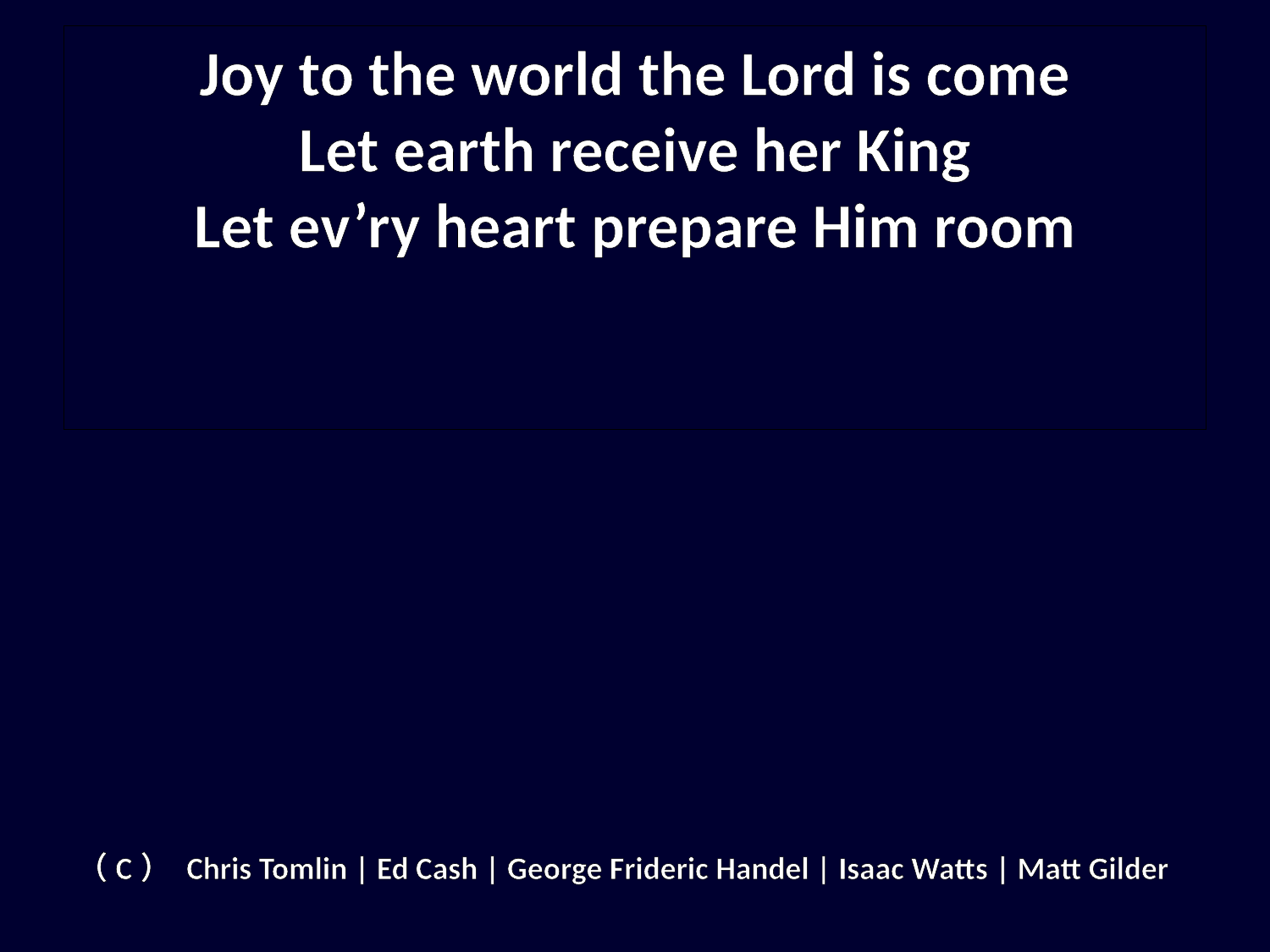

Joy to the world the Lord is come
Let earth receive her King
Let ev’ry heart prepare Him room
# （C） Chris Tomlin | Ed Cash | George Frideric Handel | Isaac Watts | Matt Gilder